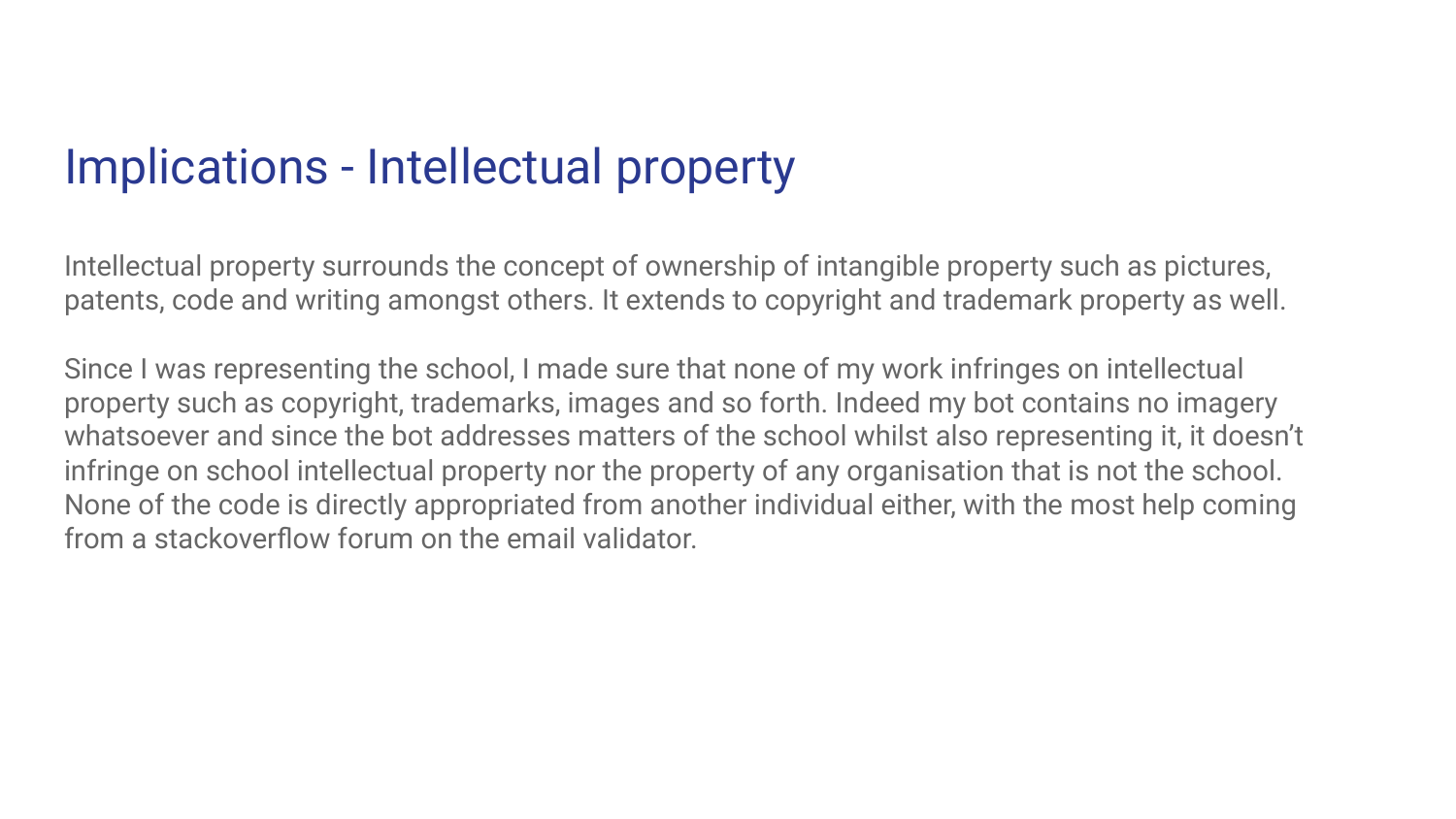

# Implications - Intellectual property
Intellectual property surrounds the concept of ownership of intangible property such as pictures, patents, code and writing amongst others. It extends to copyright and trademark property as well.

Since I was representing the school, I made sure that none of my work infringes on intellectual property such as copyright, trademarks, images and so forth. Indeed my bot contains no imagery whatsoever and since the bot addresses matters of the school whilst also representing it, it doesn’t infringe on school intellectual property nor the property of any organisation that is not the school.
None of the code is directly appropriated from another individual either, with the most help coming from a stackoverflow forum on the email validator.